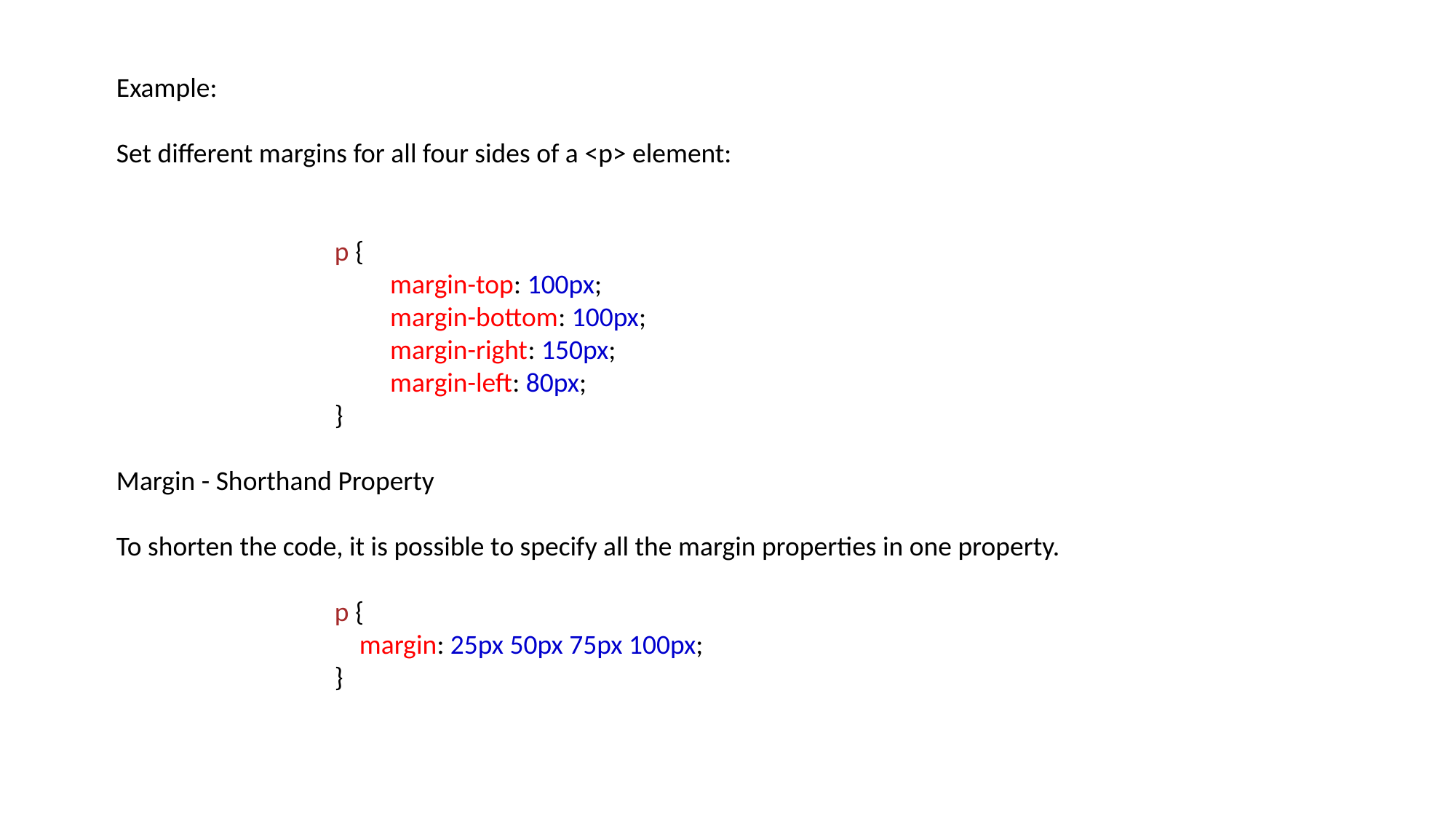

Example:

Set different margins for all four sides of a <p> element:

		p {
  		         margin-top: 100px;
  		         margin-bottom: 100px;
  		         margin-right: 150px;
  		         margin-left: 80px;
		}

Margin - Shorthand Property

To shorten the code, it is possible to specify all the margin properties in one property.

		p {
  		    margin: 25px 50px 75px 100px;
		}